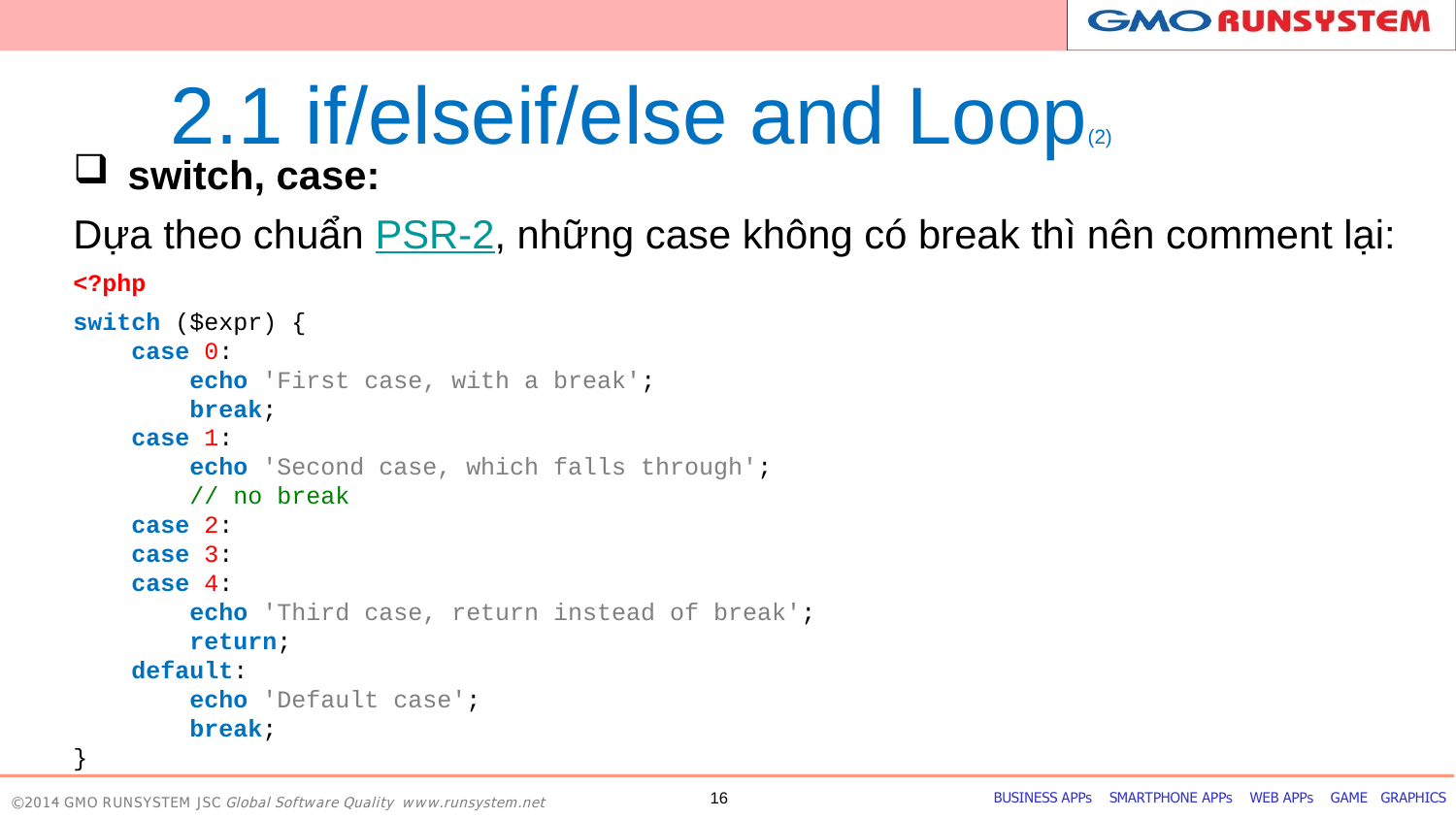

# 2.1 if/elseif/else and Loop(2)
switch, case:
Dựa theo chuẩn PSR-2, những case không có break thì nên comment lại:
<?php
switch ($expr) {
    case 0:
        echo 'First case, with a break';
        break;
    case 1:
        echo 'Second case, which falls through';
        // no break
    case 2:
    case 3:
    case 4:
        echo 'Third case, return instead of break';
        return;
    default:
        echo 'Default case';
        break;
}